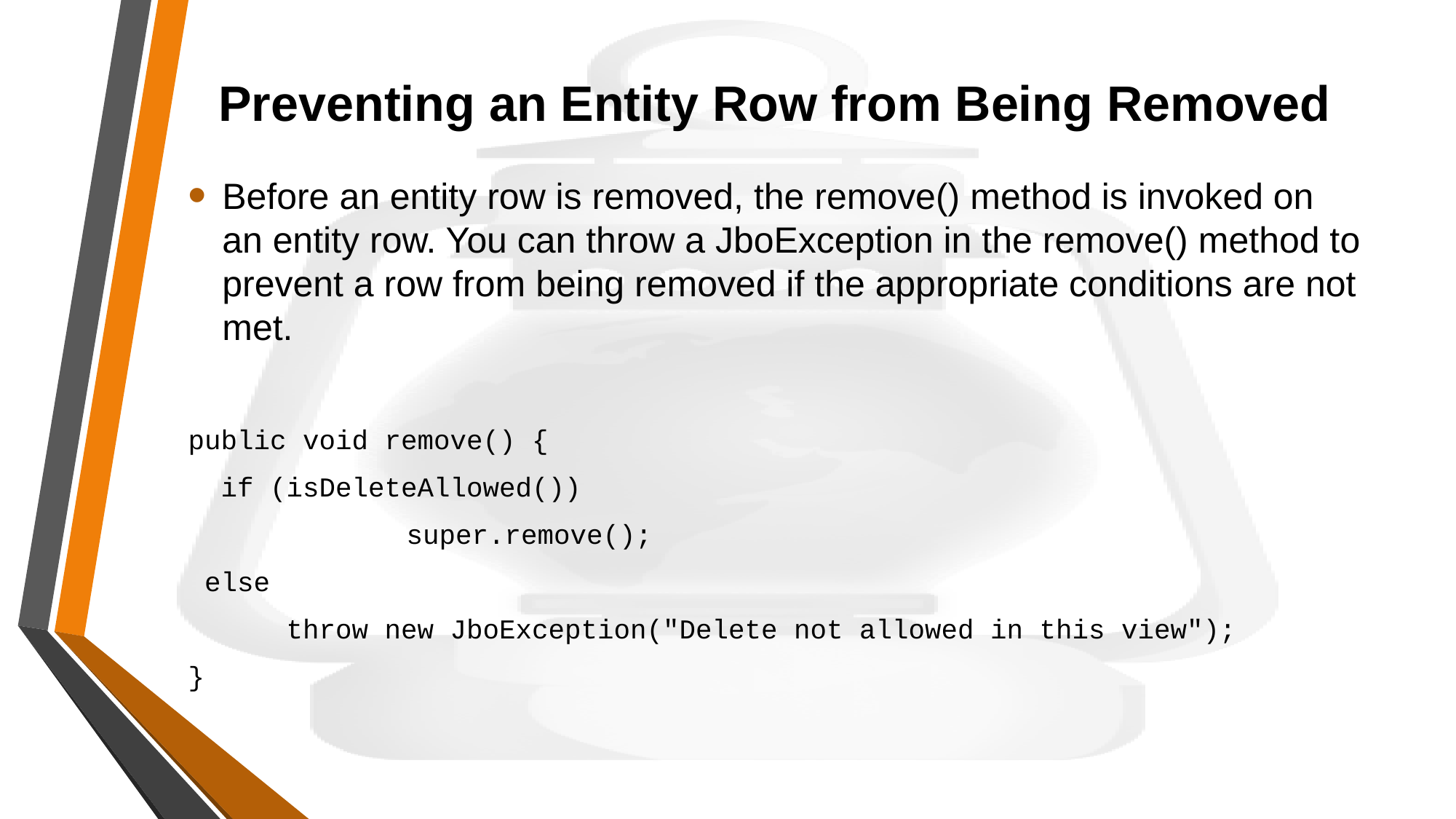

# Preventing an Entity Row from Being Removed
Before an entity row is removed, the remove() method is invoked on an entity row. You can throw a JboException in the remove() method to prevent a row from being removed if the appropriate conditions are not met.

public void remove() {
  if (isDeleteAllowed())
   		super.remove();
 else
      throw new JboException("Delete not allowed in this view");
}